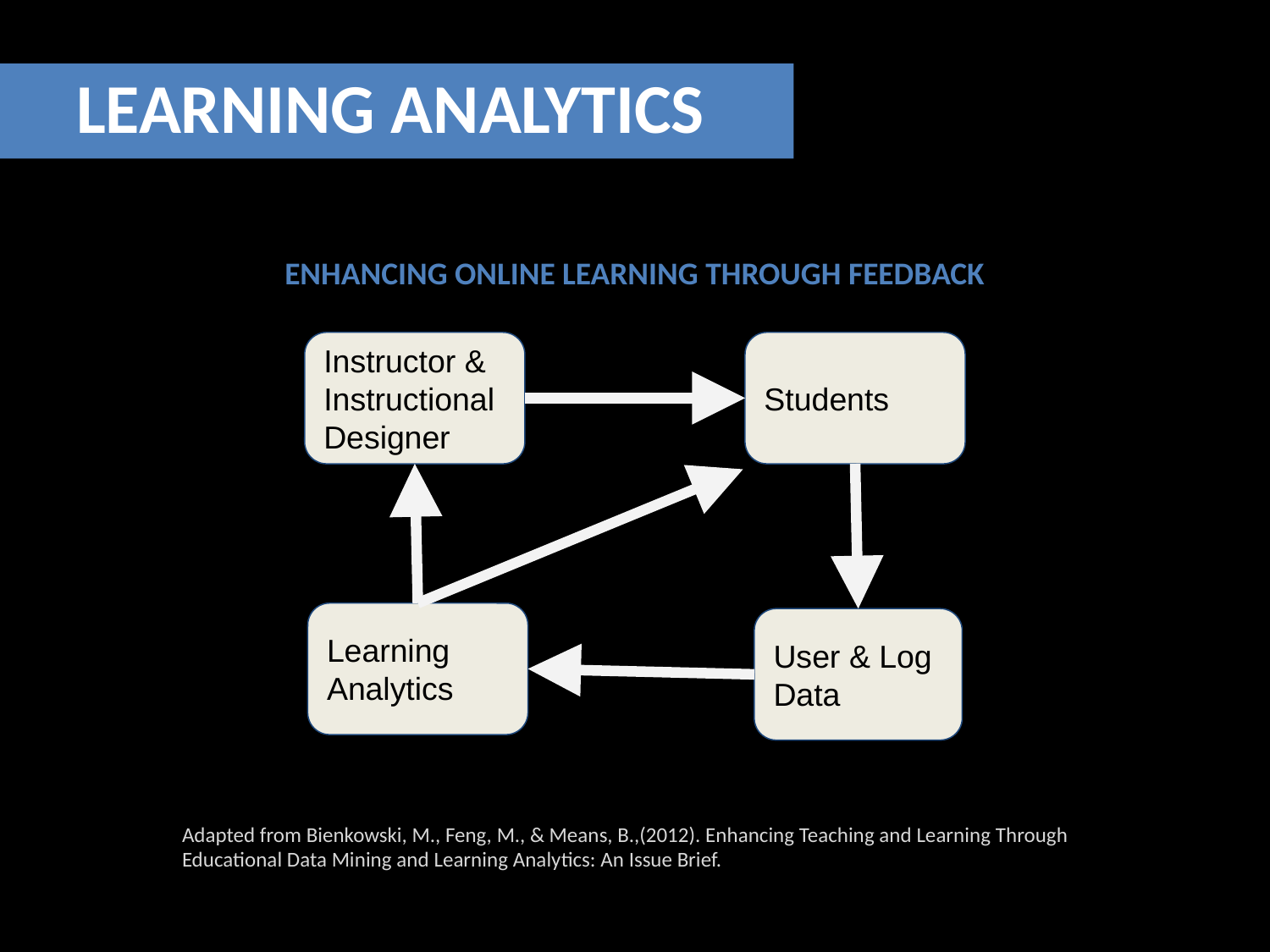

# LEARNING ANALYTICS

ENHANCING ONLINE LEARNING THROUGH FEEDBACK
Instructor &
Instructional Designer
Students
Learning Analytics
User & Log Data
Adapted from Bienkowski, M., Feng, M., & Means, B.,(2012). Enhancing Teaching and Learning Through Educational Data Mining and Learning Analytics: An Issue Brief.